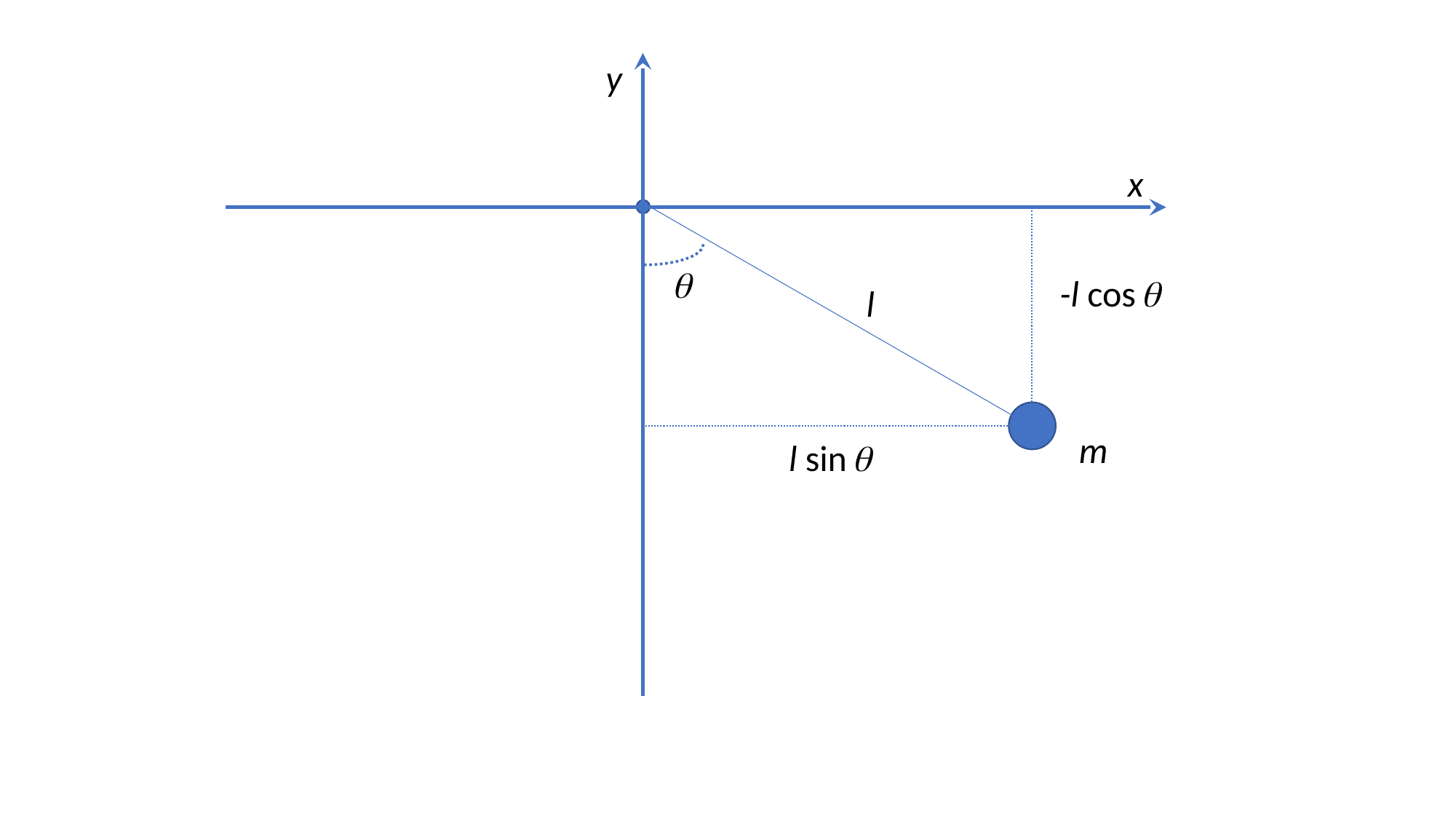

y
x

θ
-l cos θ
l
m
l sin θ